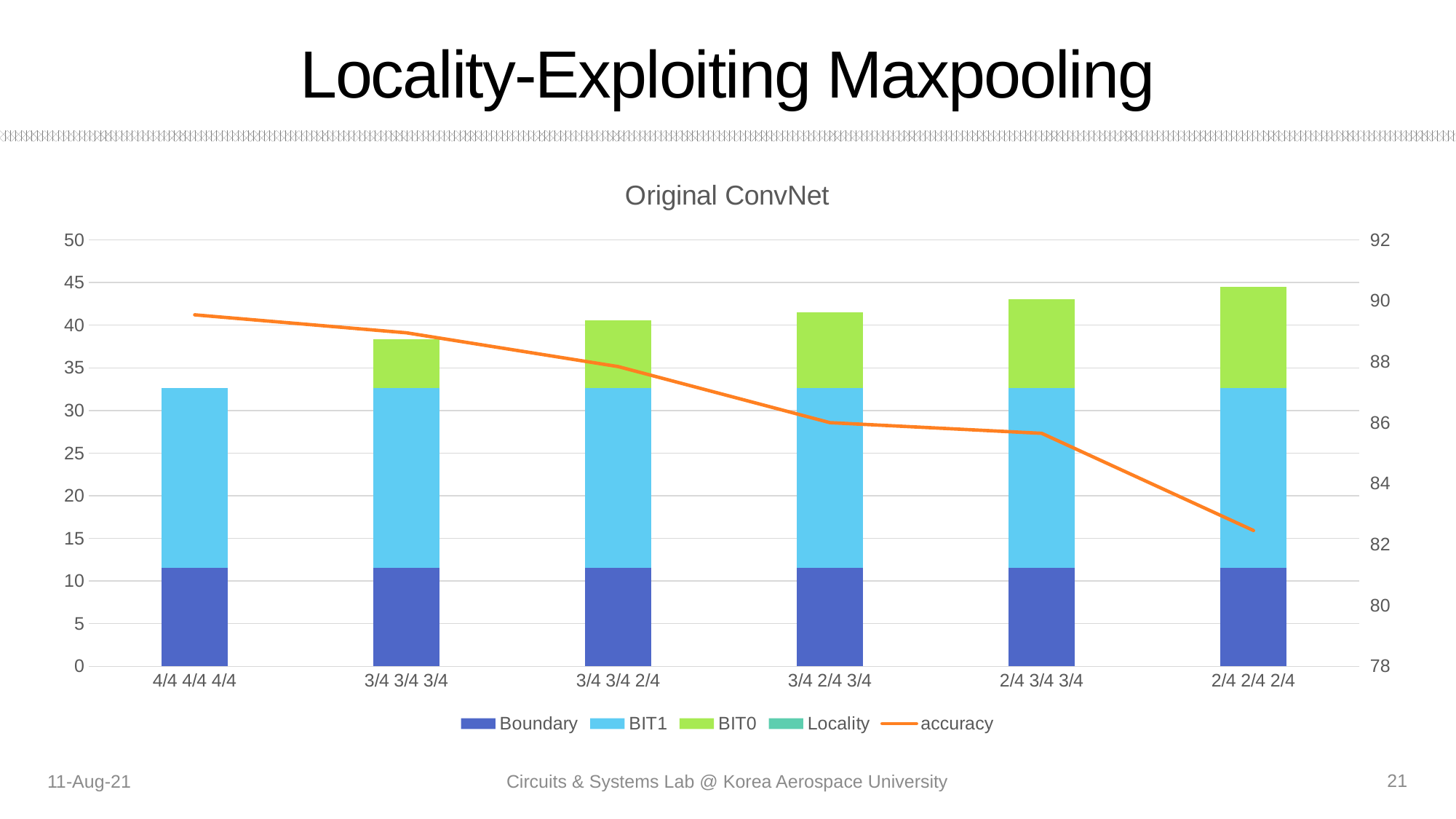

# Locality-Exploiting Maxpooling

### Chart: Original ConvNet

| Category | Boundary | BIT1 | BIT0 | Locality | accuracy |
|---|---|---|---|---|---|
| 4/4 4/4 4/4 | 11.58 | 21.07 | 0.0 | None | 89.54 |
| 3/4 3/4 3/4 | 11.58 | 21.07 | 5.66 | None | 88.95 |
| 3/4 3/4 2/4 | 11.58 | 21.07 | 7.89 | None | 87.84 |
| 3/4 2/4 3/4 | 11.58 | 21.07 | 8.86 | None | 86.0 |
| 2/4 3/4 3/4 | 11.58 | 21.07 | 10.37 | None | 85.65 |
| 2/4 2/4 2/4 | 11.58 | 21.07 | 11.85 | None | 82.46 |
21
11-Aug-21
Circuits & Systems Lab @ Korea Aerospace University